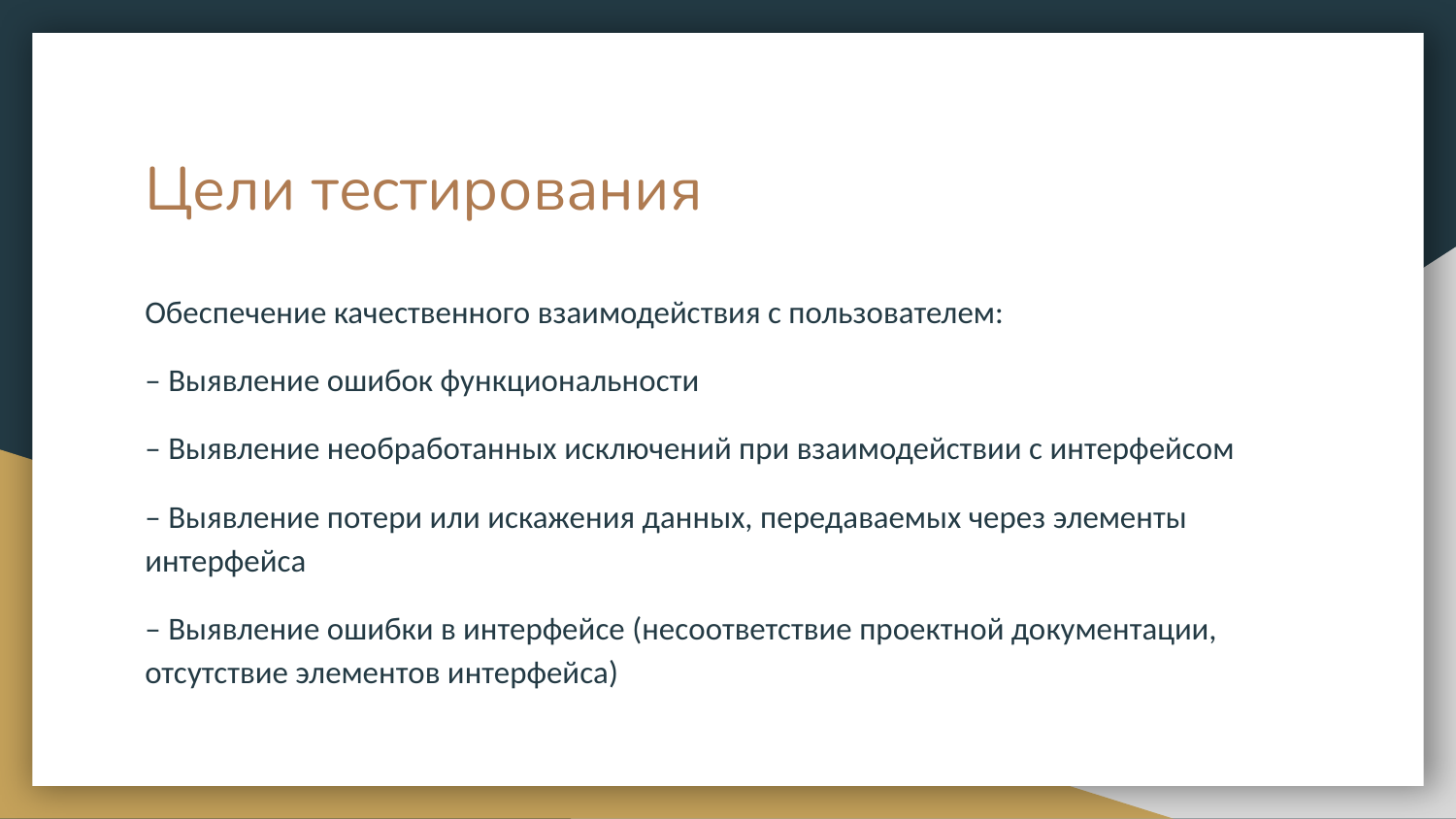

# Цели тестирования
Обеспечение качественного взаимодействия с пользователем:
– Выявление ошибок функциональности
– Выявление необработанных исключений при взаимодействии с интерфейсом
– Выявление потери или искажения данных, передаваемых через элементы интерфейса
– Выявление ошибки в интерфейсе (несоответствие проектной документации, отсутствие элементов интерфейса)